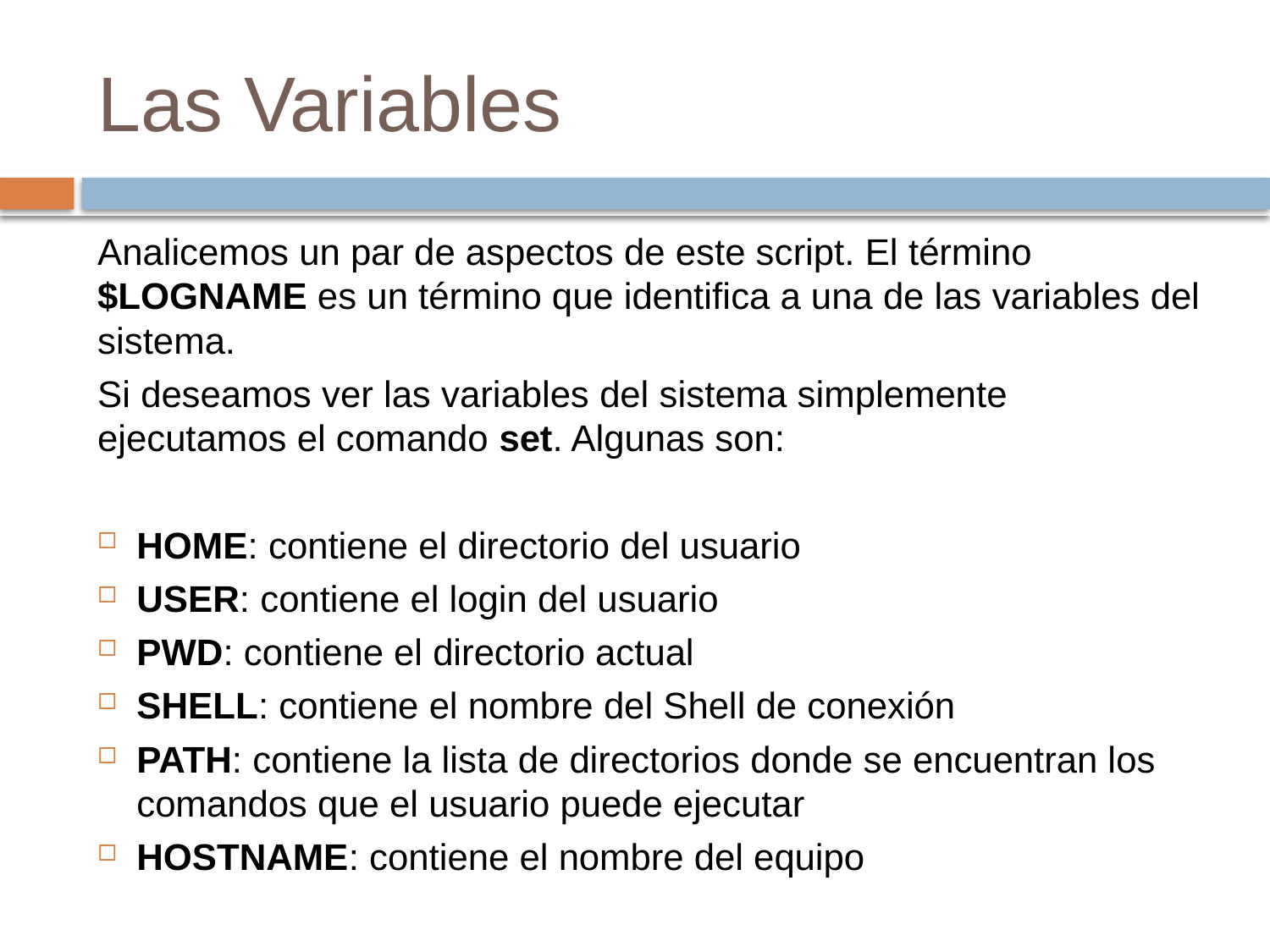

# Las Variables
Analicemos un par de aspectos de este script. El término $LOGNAME es un término que identifica a una de las variables del sistema.
Si deseamos ver las variables del sistema simplemente ejecutamos el comando set. Algunas son:

HOME: contiene el directorio del usuario
USER: contiene el login del usuario
PWD: contiene el directorio actual
SHELL: contiene el nombre del Shell de conexión
PATH: contiene la lista de directorios donde se encuentran los comandos que el usuario puede ejecutar
HOSTNAME: contiene el nombre del equipo